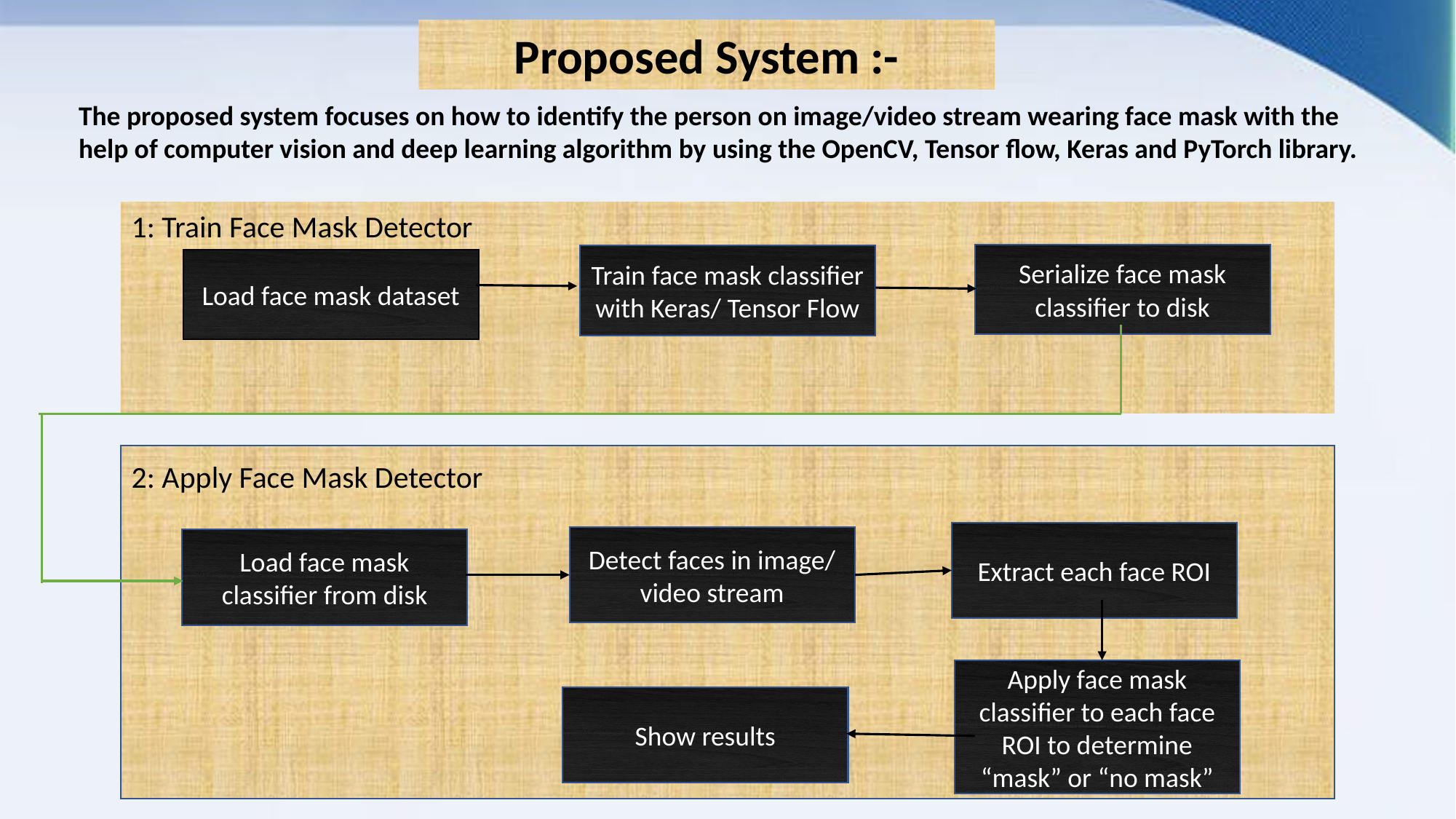

Proposed System :-
The proposed system focuses on how to identify the person on image/video stream wearing face mask with the help of computer vision and deep learning algorithm by using the OpenCV, Tensor flow, Keras and PyTorch library.
1: Train Face Mask Detector

Serialize face mask classifier to disk
Train face mask classifier with Keras/ Tensor Flow
Load face mask dataset
2: Apply Face Mask Detector

Extract each face ROI
Detect faces in image/ video stream
Load face mask classifier from disk
Apply face mask classifier to each face ROI to determine “mask” or “no mask”
Show results